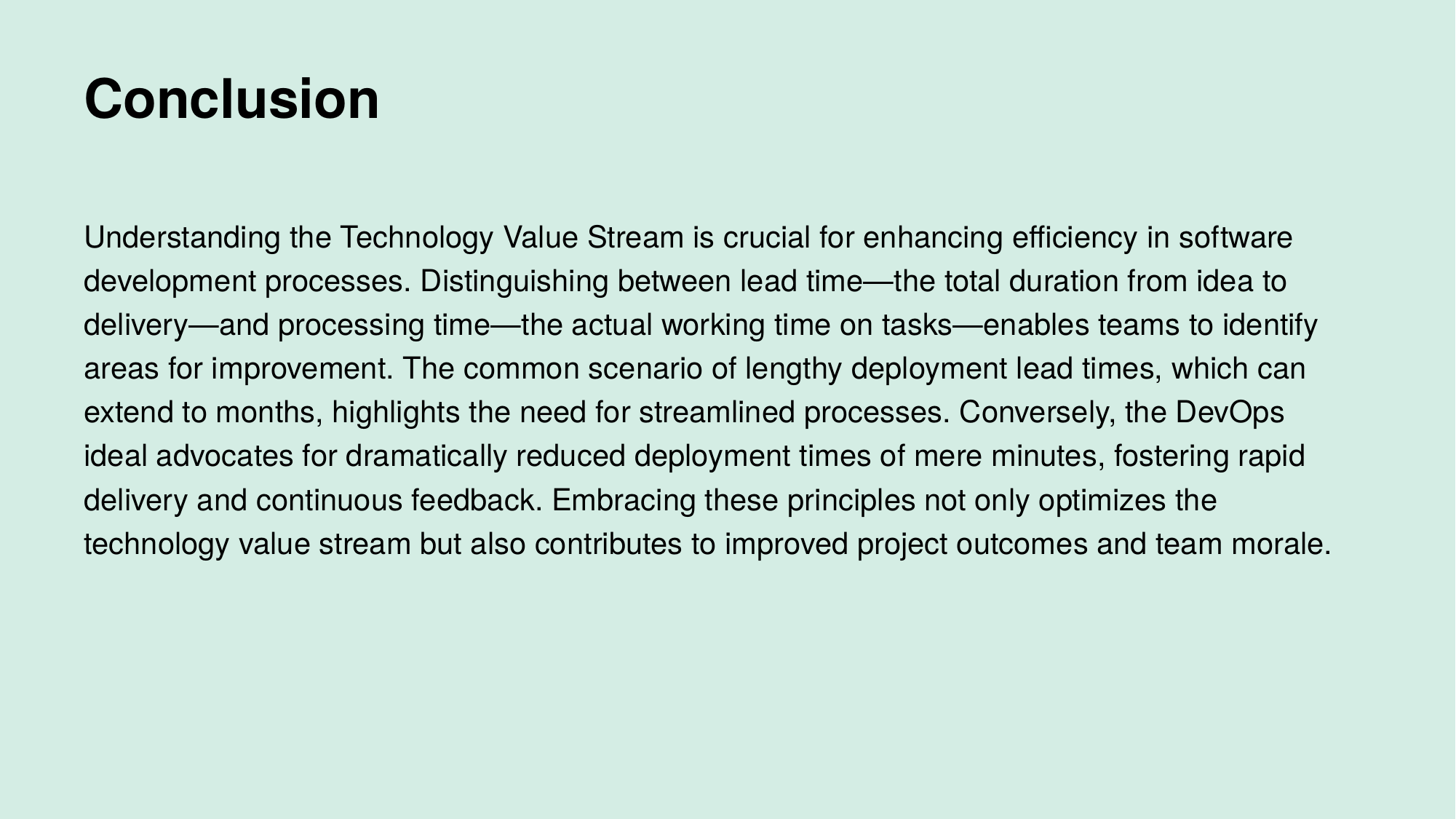

# Conclusion
Understanding the Technology Value Stream is crucial for enhancing efficiency in software development processes. Distinguishing between lead time—the total duration from idea to delivery—and processing time—the actual working time on tasks—enables teams to identify areas for improvement. The common scenario of lengthy deployment lead times, which can extend to months, highlights the need for streamlined processes. Conversely, the DevOps ideal advocates for dramatically reduced deployment times of mere minutes, fostering rapid delivery and continuous feedback. Embracing these principles not only optimizes the technology value stream but also contributes to improved project outcomes and team morale.